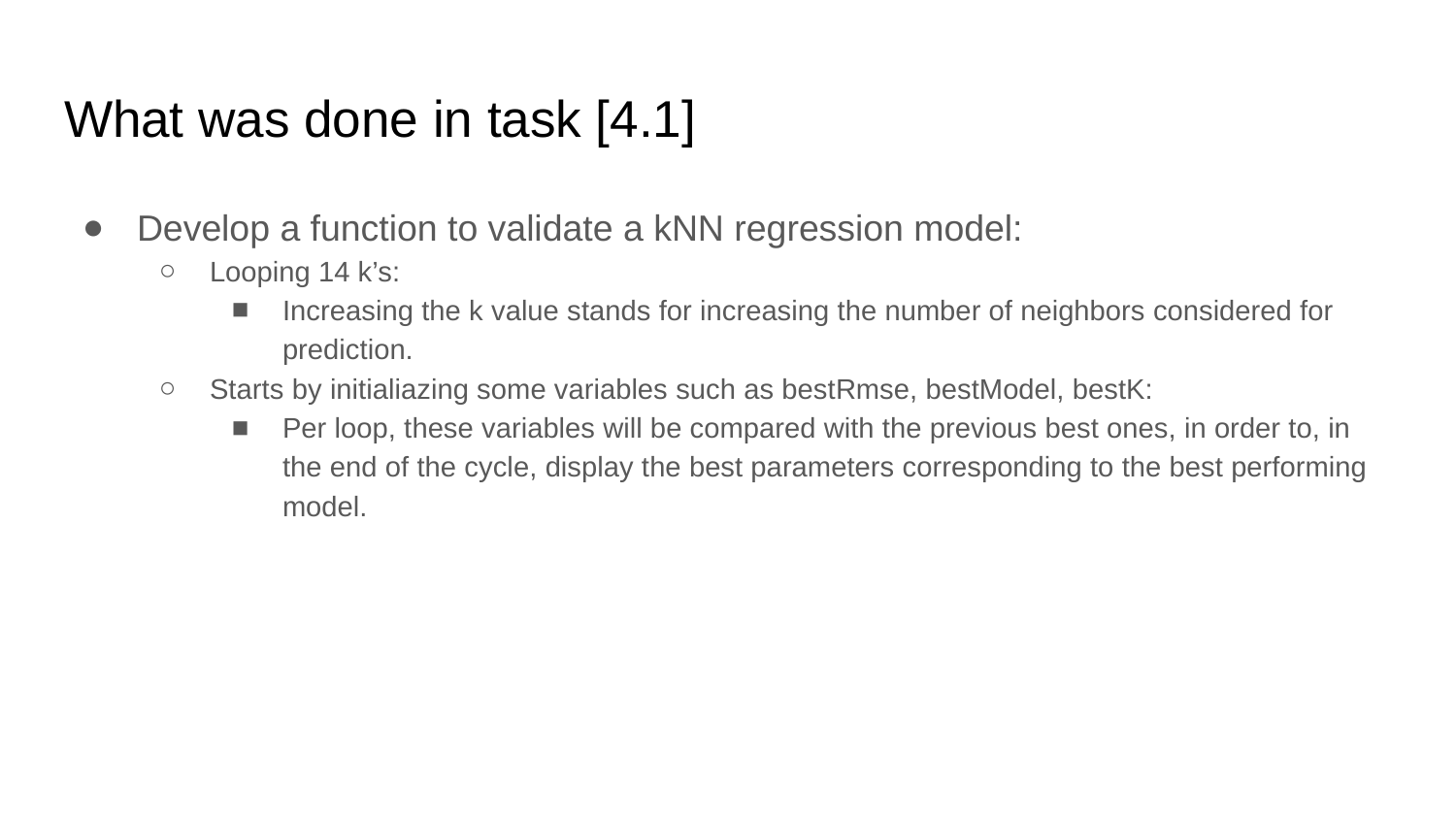

# What was done in task [4.1]
Develop a function to validate a kNN regression model:
Looping 14 k’s:
Increasing the k value stands for increasing the number of neighbors considered for prediction.
Starts by initialiazing some variables such as bestRmse, bestModel, bestK:
Per loop, these variables will be compared with the previous best ones, in order to, in the end of the cycle, display the best parameters corresponding to the best performing model.